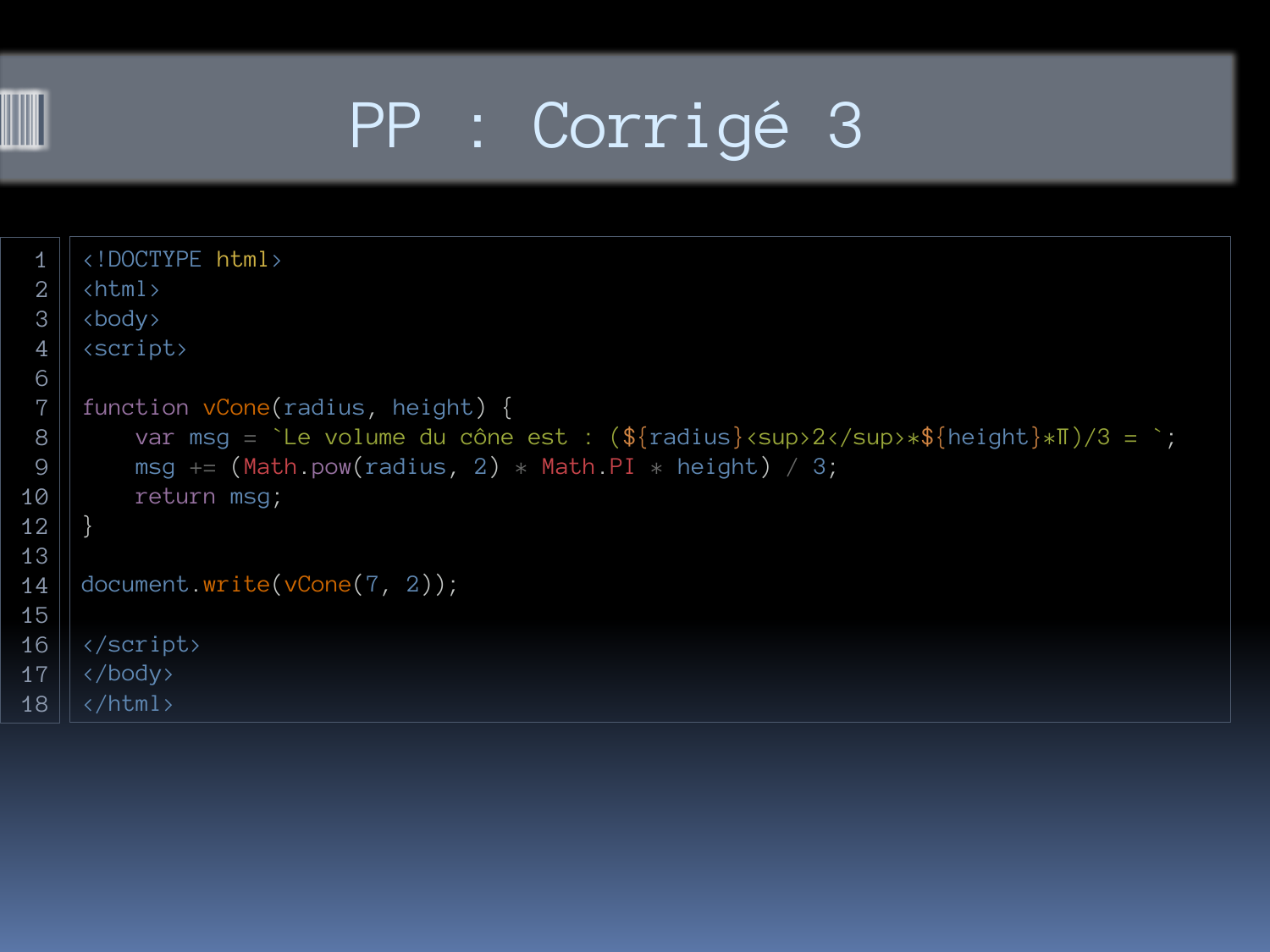

# PP : Corrigé 3
<!DOCTYPE html>
<html>
<body>
<script>

function vCone(radius, height) {
    var msg = `Le volume du cône est : (${radius}<sup>2</sup>*${height}*∏)/3 = `;
    msg += (Math.pow(radius, 2) * Math.PI * height) / 3;
    return msg;
}

document.write(vCone(7, 2));

</script>
</body>
</html>
1
2
3
4
6
7
8
9
10
12
13
14
15
16
17
18